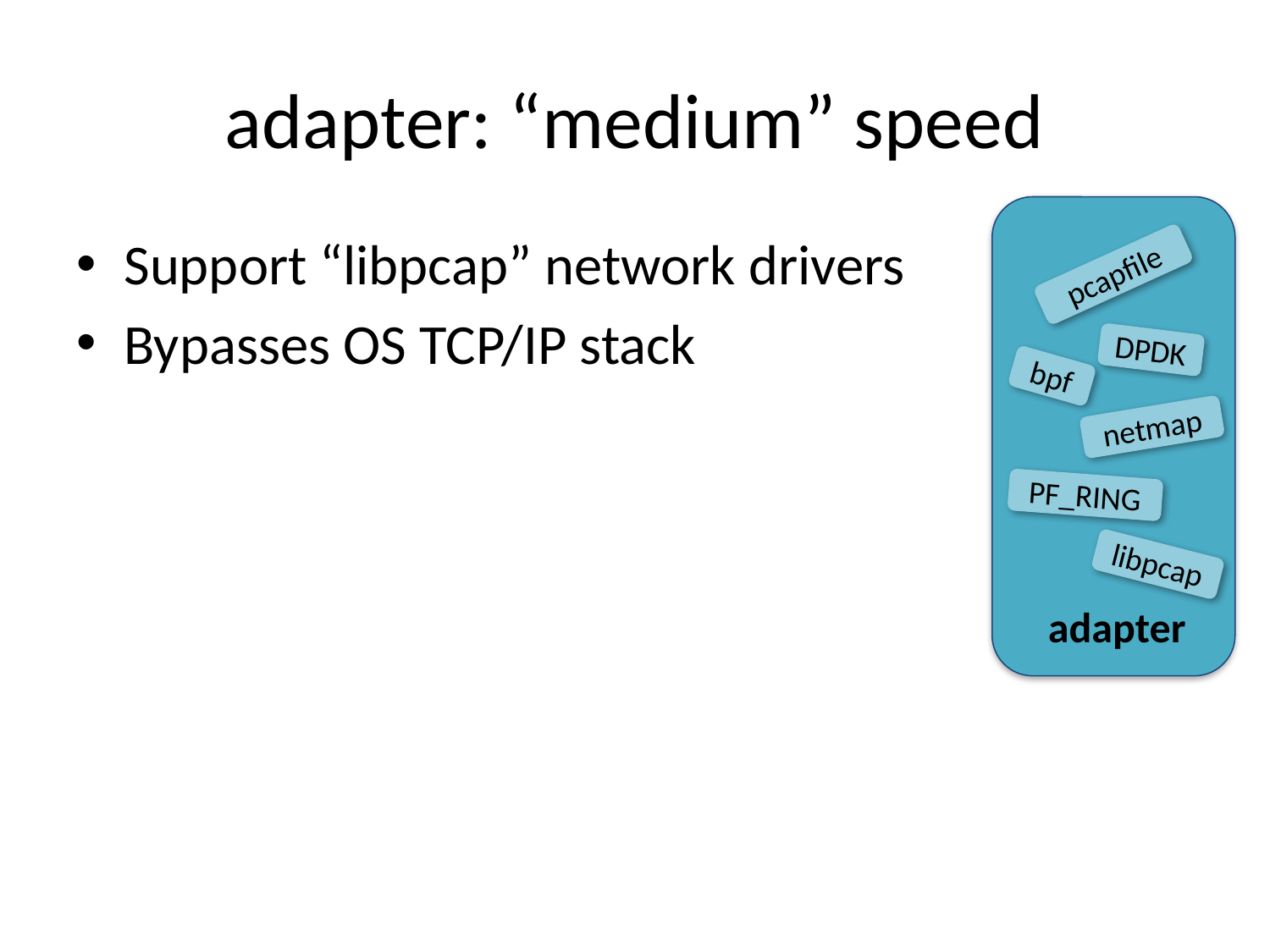

# adapter: “medium” speed

Support “libpcap” network drivers
Bypasses OS TCP/IP stack
pcapfile
DPDK
bpf
netmap
PF_RING
libpcap
adapter